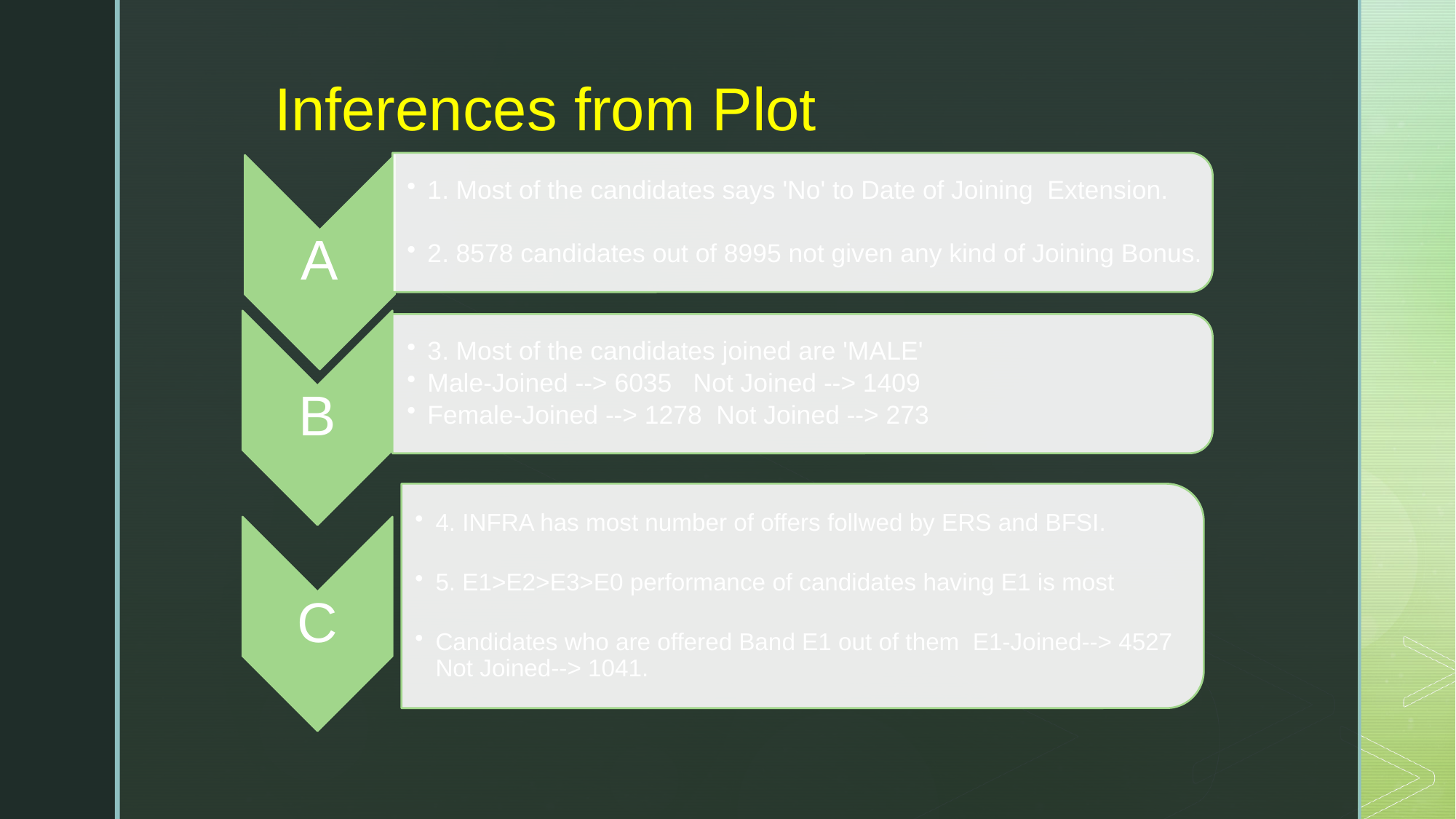

Inferences from Plot
A
1. Most of the candidates says 'No' to Date of Joining  Extension.

2. 8578 candidates out of 8995 not given any kind of Joining Bonus.
B
3. Most of the candidates joined are 'MALE'
Male-Joined --> 6035   Not Joined --> 1409
Female-Joined --> 1278  Not Joined --> 273
C
4. INFRA has most number of offers follwed by ERS and BFSI.

5. E1>E2>E3>E0 performance of candidates having E1 is most

Candidates who are offered Band E1 out of them  E1-Joined--> 4527   Not Joined--> 1041.